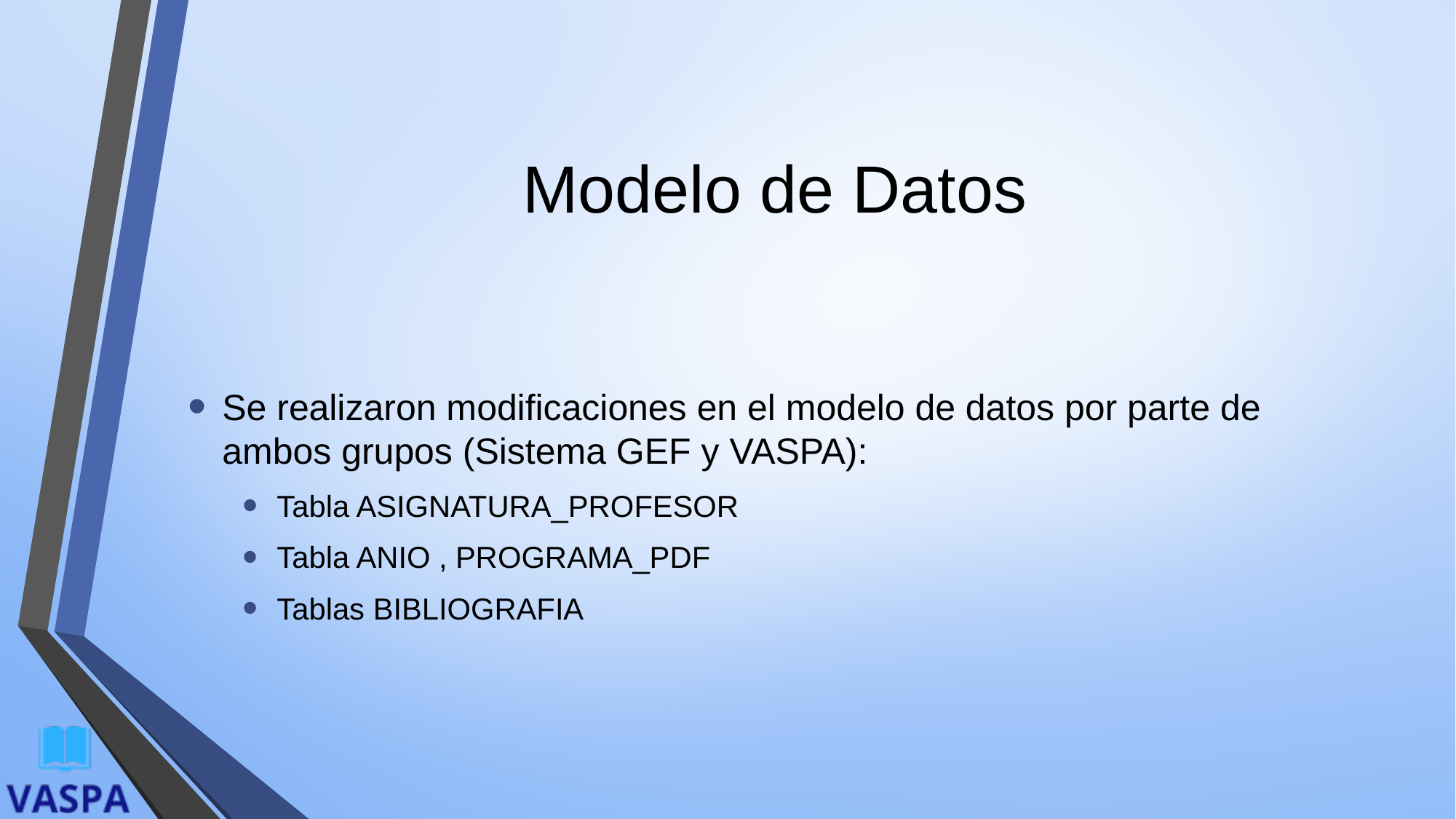

# Modelo de Datos
Se realizaron modificaciones en el modelo de datos por parte de ambos grupos (Sistema GEF y VASPA):
Tabla ASIGNATURA_PROFESOR
Tabla ANIO , PROGRAMA_PDF
Tablas BIBLIOGRAFIA